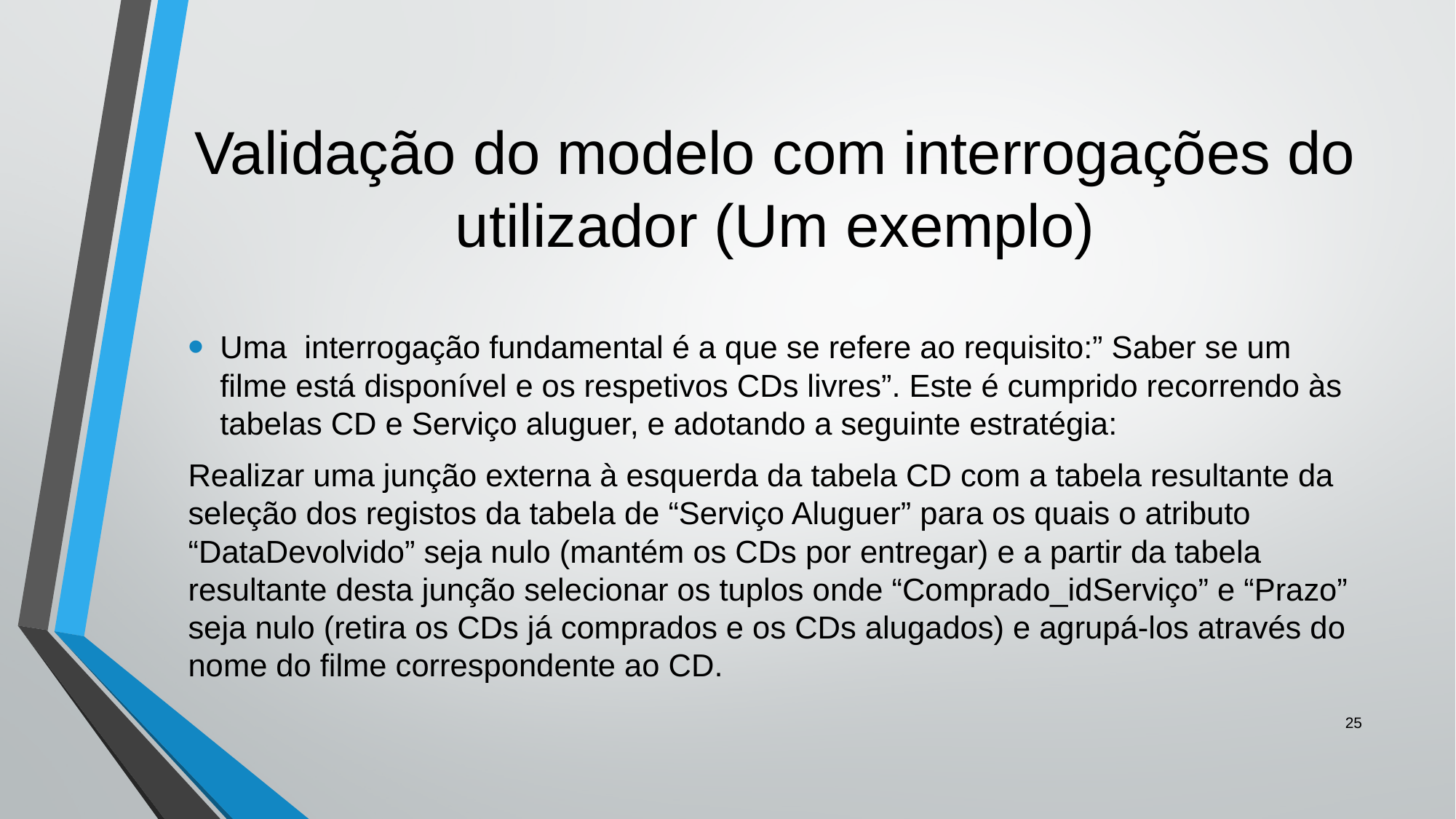

# Validação do modelo com interrogações do utilizador (Um exemplo)
Uma  interrogação fundamental é a que se refere ao requisito:” Saber se um filme está disponível e os respetivos CDs livres”. Este é cumprido recorrendo às tabelas CD e Serviço aluguer, e adotando a seguinte estratégia:
Realizar uma junção externa à esquerda da tabela CD com a tabela resultante da seleção dos registos da tabela de “Serviço Aluguer” para os quais o atributo “DataDevolvido” seja nulo (mantém os CDs por entregar) e a partir da tabela resultante desta junção selecionar os tuplos onde “Comprado_idServiço” e “Prazo” seja nulo (retira os CDs já comprados e os CDs alugados) e agrupá-los através do nome do filme correspondente ao CD.
25